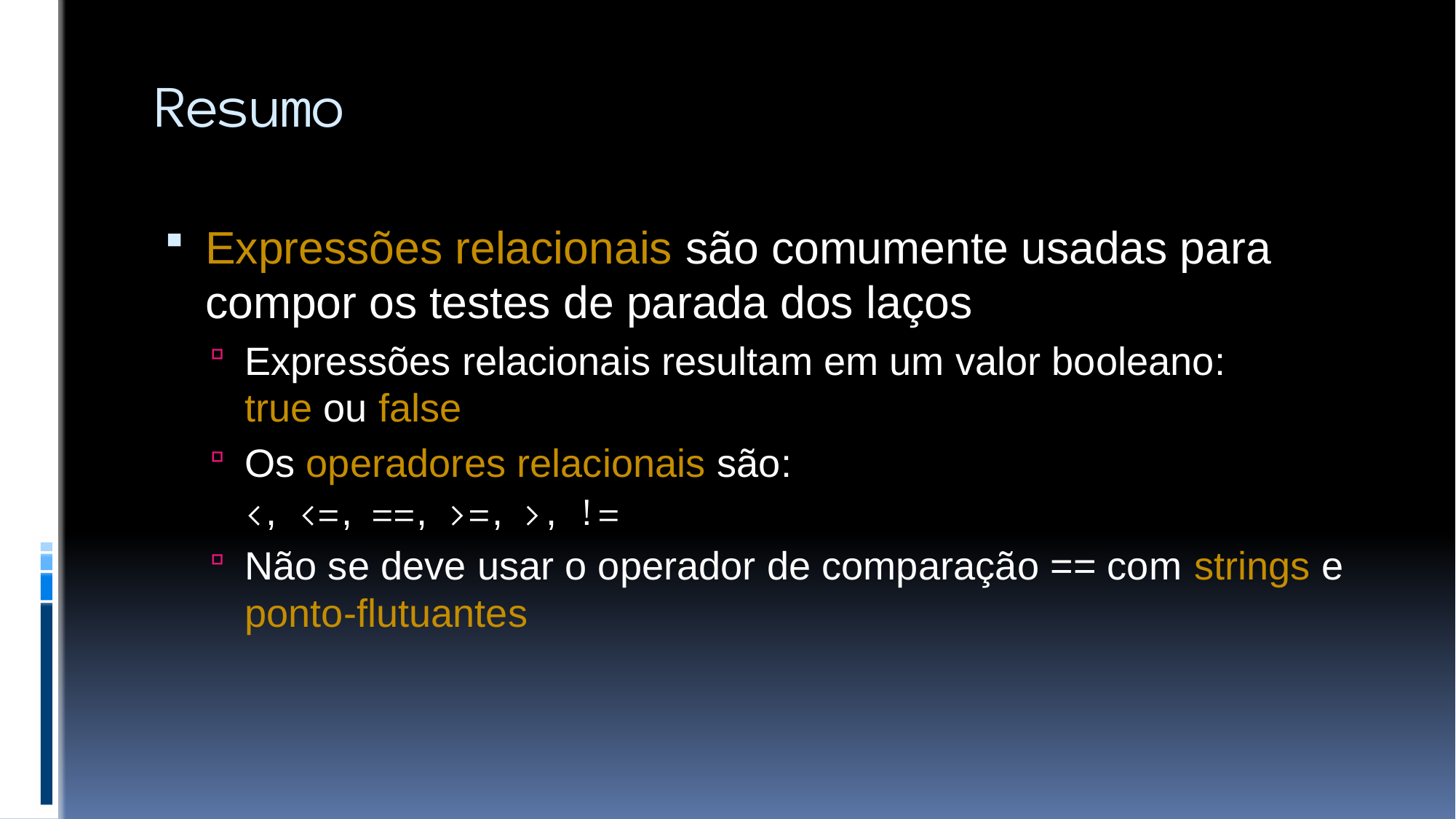

# Resumo
Expressões relacionais são comumente usadas para compor os testes de parada dos laços
Expressões relacionais resultam em um valor booleano:
true ou false
Os operadores relacionais são:
<, <=, ==, >=, >, !=
Não se deve usar o operador de comparação == com strings e
ponto-flutuantes